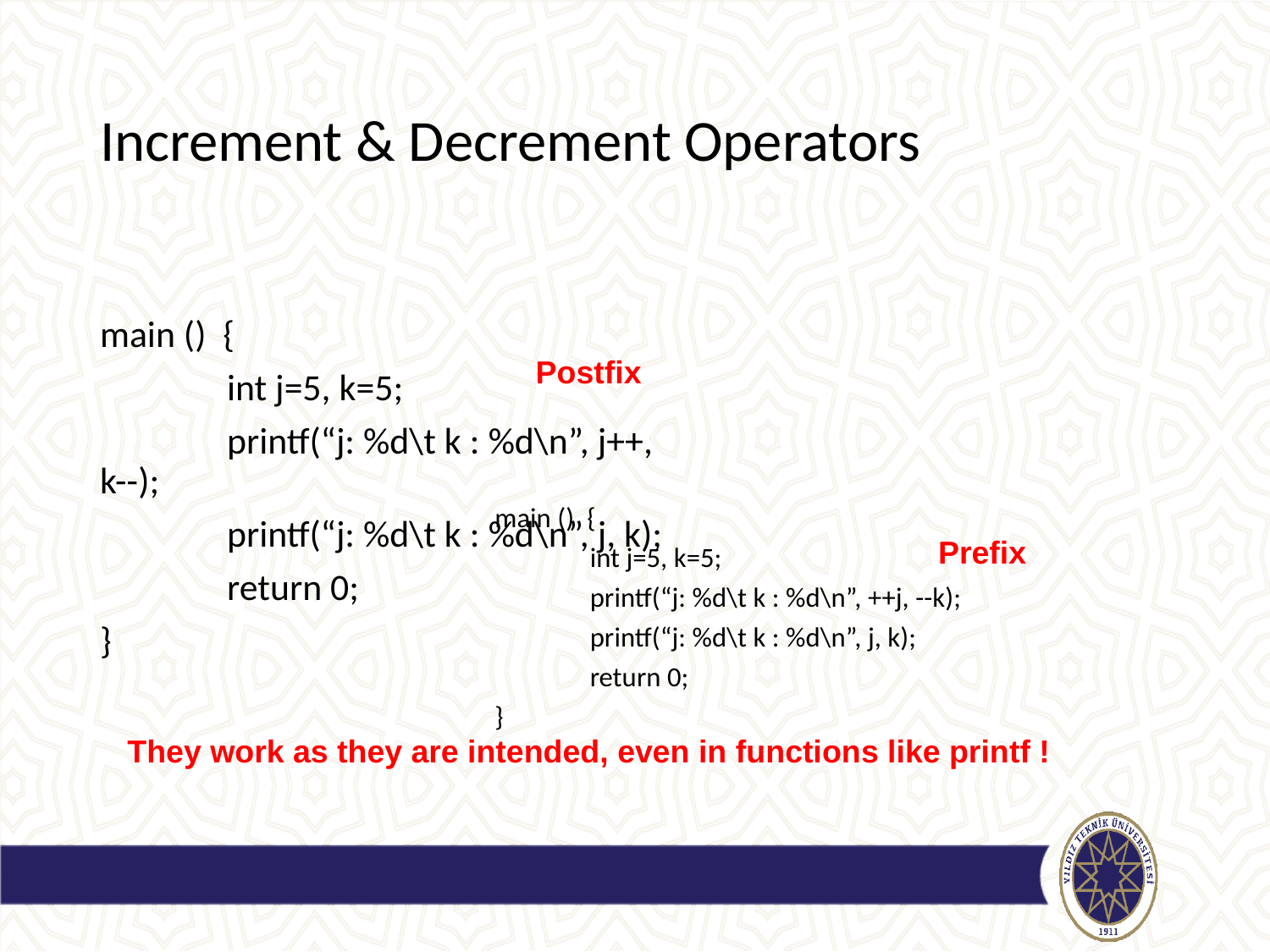

# Increment & Decrement Operators
main ()  {
	int j=5, k=5;
	printf(“j: %d\t k : %d\n”, j++, k--);
	printf(“j: %d\t k : %d\n”, j, k);
	return 0;
}
Postfix
main ()  {
	int j=5, k=5;
	printf(“j: %d\t k : %d\n”, ++j, --k);
	printf(“j: %d\t k : %d\n”, j, k);
	return 0;
}
Prefix
They work as they are intended, even in functions like printf !